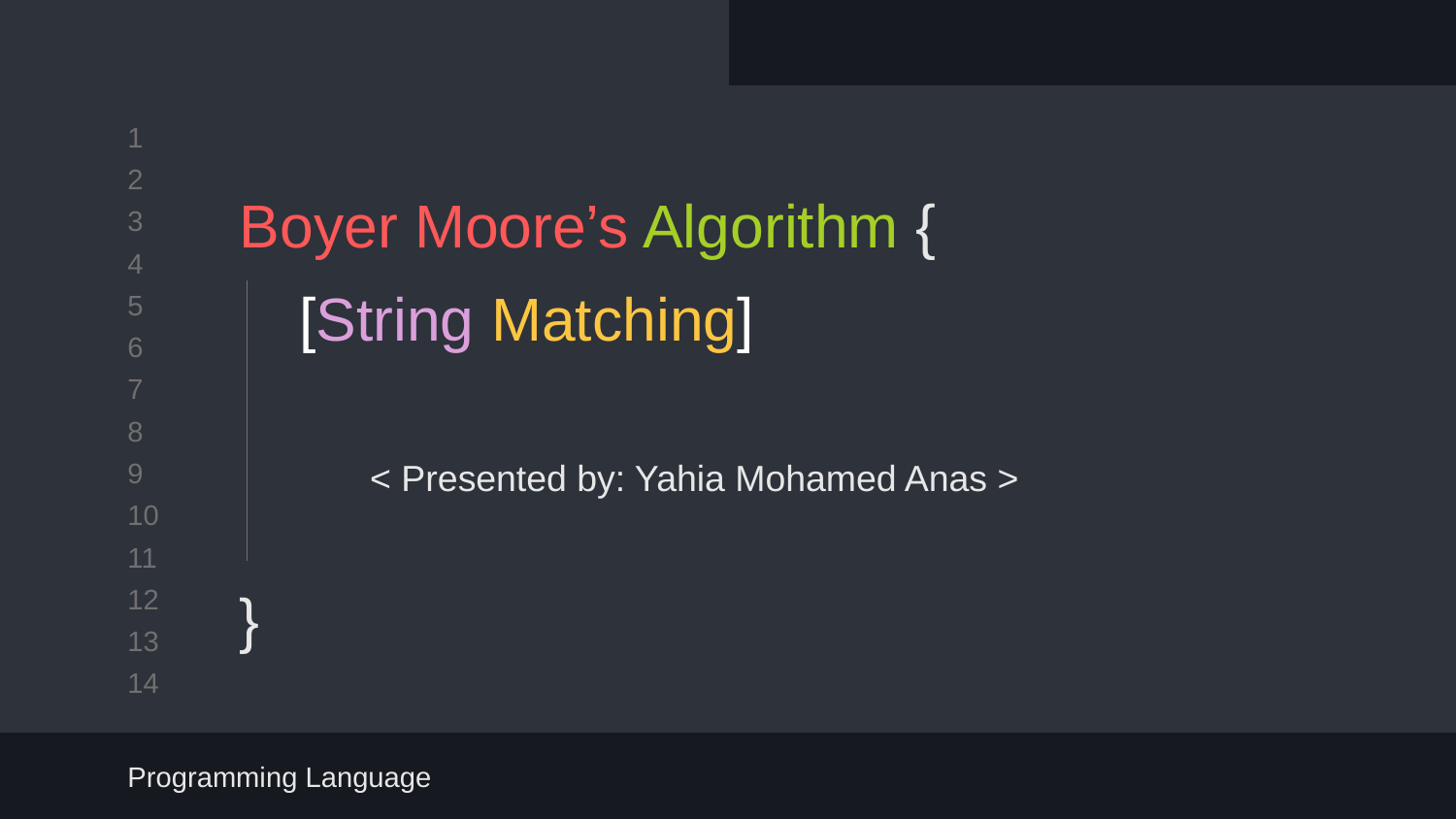

# Boyer Moore’s Algorithm {
}
[String Matching]
< Presented by: Yahia Mohamed Anas >
Programming Language